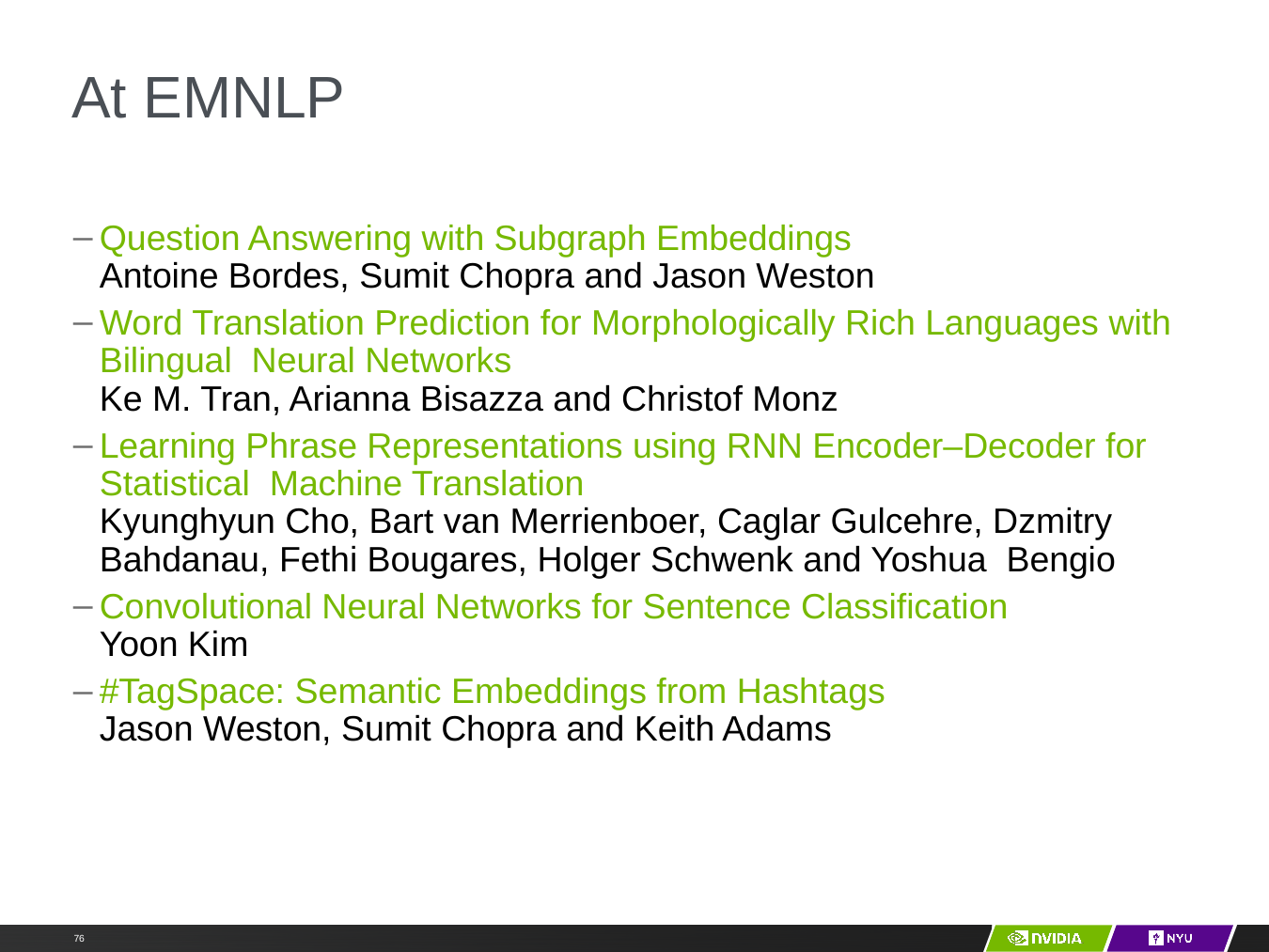

# At EMNLP
Question Answering with Subgraph Embeddings
Antoine Bordes, Sumit Chopra and Jason Weston
Word Translation Prediction for Morphologically Rich Languages with Bilingual  Neural Networks
Ke M. Tran, Arianna Bisazza and Christof Monz
Learning Phrase Representations using RNN Encoder–Decoder for Statistical  Machine Translation
Kyunghyun Cho, Bart van Merrienboer, Caglar Gulcehre, Dzmitry Bahdanau, Fethi Bougares, Holger Schwenk and Yoshua  Bengio
Convolutional Neural Networks for Sentence Classification
Yoon Kim
#TagSpace: Semantic Embeddings from Hashtags
Jason Weston, Sumit Chopra and Keith Adams